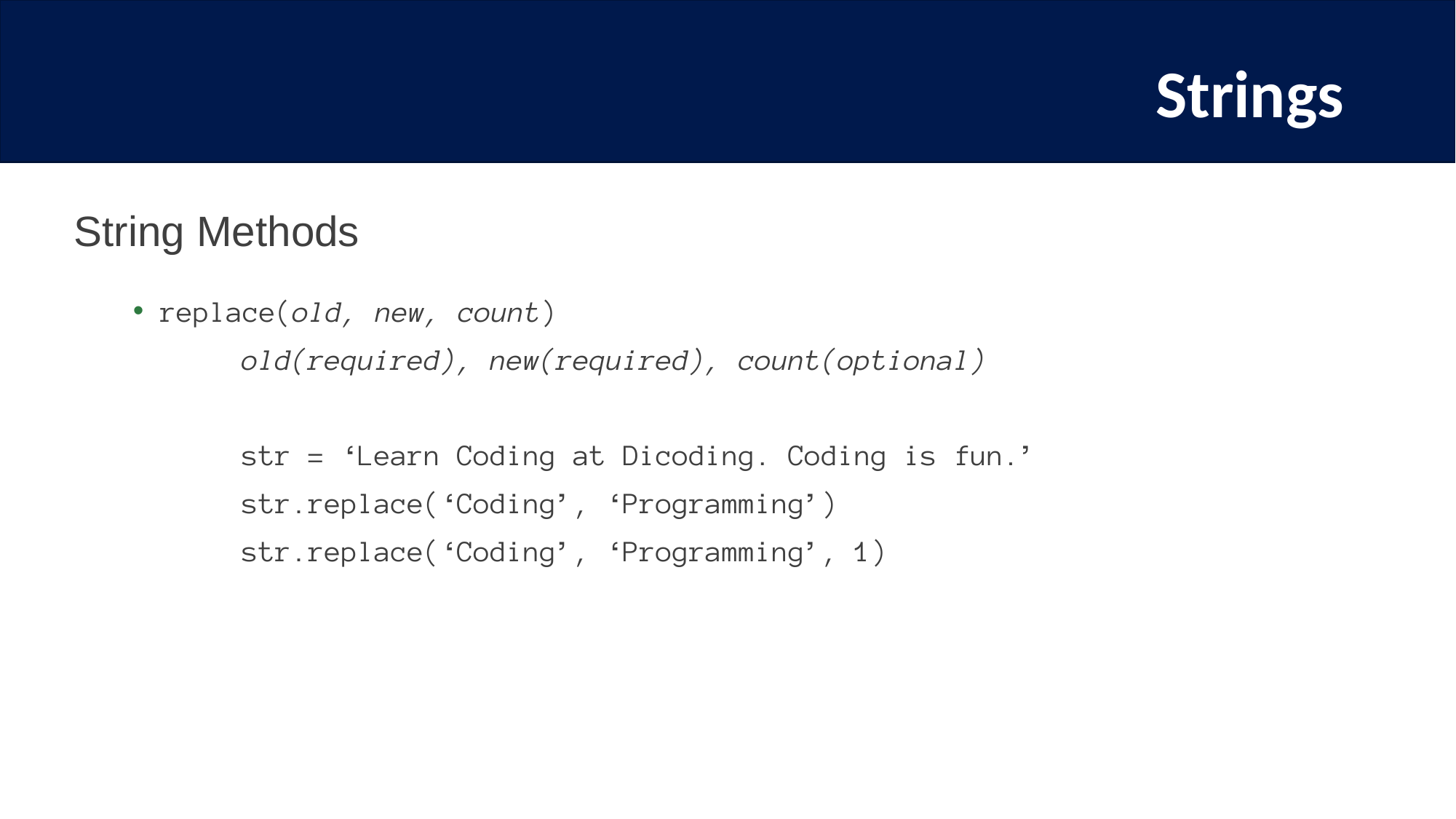

# Strings
String Methods
replace(old, new, count)
	old(required), new(required), count(optional)

	str = ‘Learn Coding at Dicoding. Coding is fun.’
	str.replace(‘Coding’, ‘Programming’)
	str.replace(‘Coding’, ‘Programming’, 1)